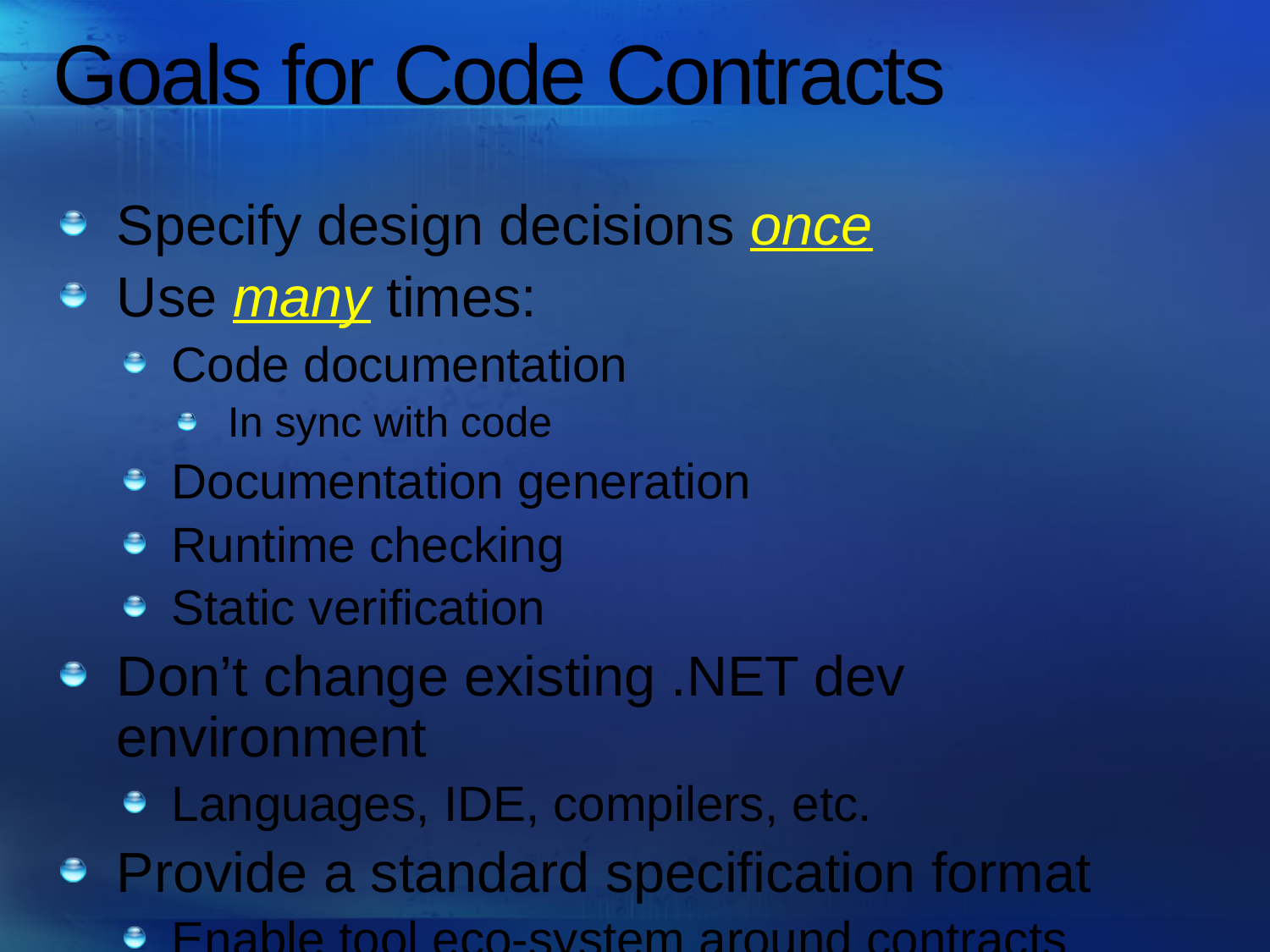

# Goals for Code Contracts
Specify design decisions once
Use many times:
Code documentation
In sync with code
Documentation generation
Runtime checking
Static verification
Don’t change existing .NET dev environment
Languages, IDE, compilers, etc.
Provide a standard specification format
Enable tool eco-system around contracts